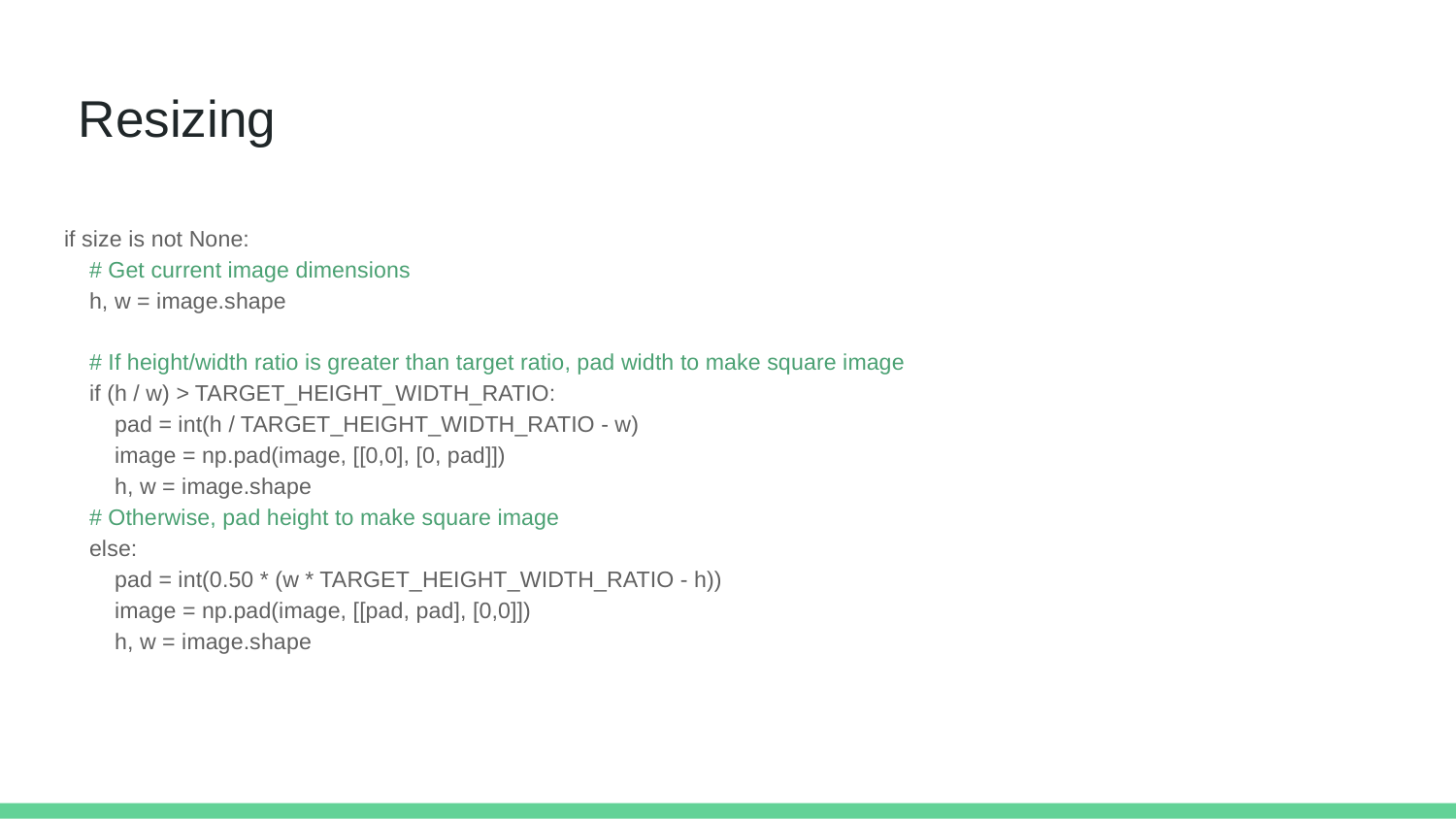

# Resizing
if size is not None:
    # Get current image dimensions
    h, w = image.shape

    # If height/width ratio is greater than target ratio, pad width to make square image
    if (h / w) > TARGET_HEIGHT_WIDTH_RATIO:
        pad = int(h / TARGET_HEIGHT_WIDTH_RATIO - w)
        image = np.pad(image, [[0,0], [0, pad]])
        h, w = image.shape
    # Otherwise, pad height to make square image
    else:
        pad = int(0.50 * (w * TARGET_HEIGHT_WIDTH_RATIO - h))
        image = np.pad(image, [[pad, pad], [0,0]])
        h, w = image.shape